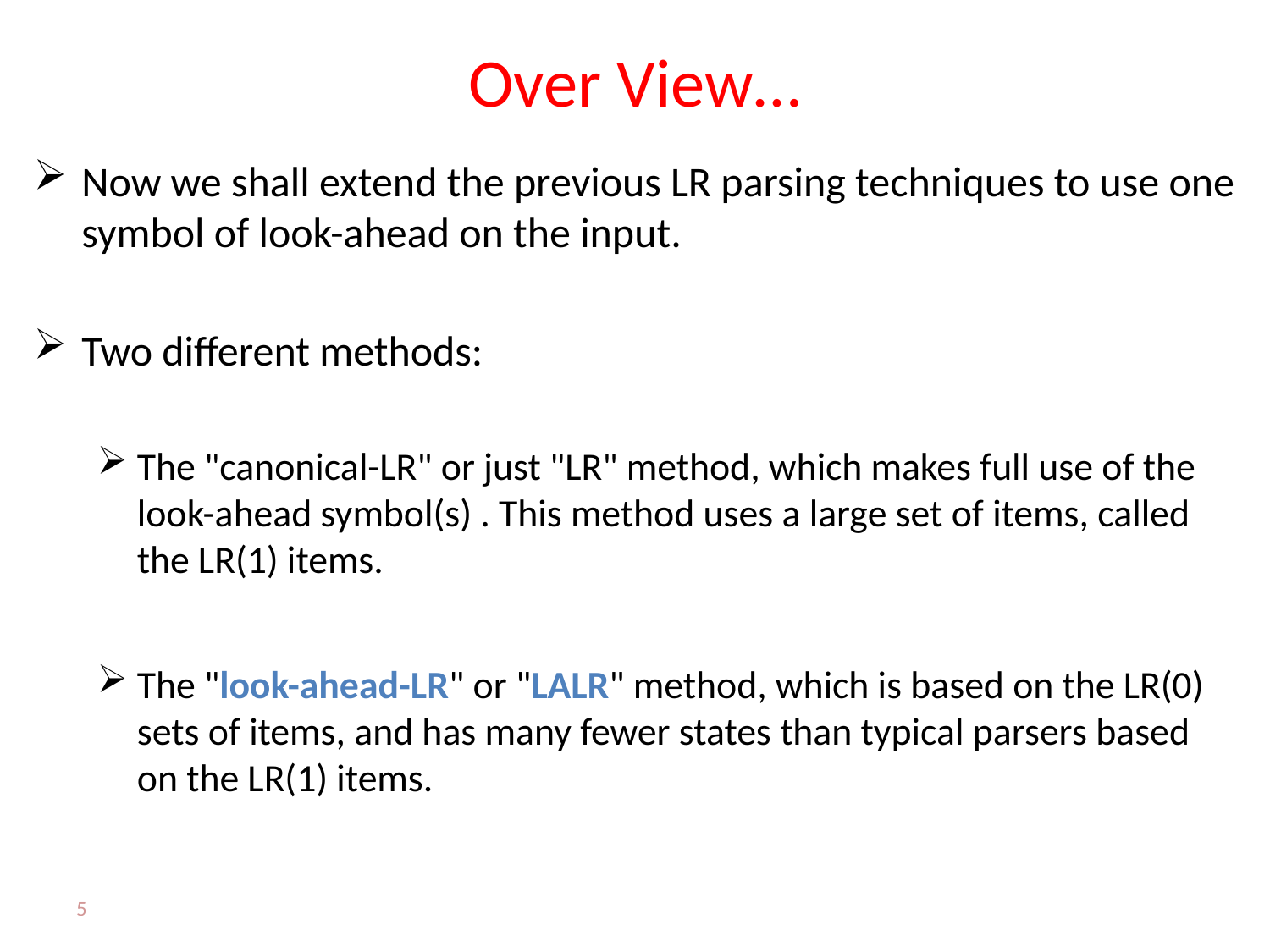

# Over View…
Now we shall extend the previous LR parsing techniques to use one symbol of look-ahead on the input.

Two different methods:

The "canonical-LR" or just "LR" method, which makes full use of the look-ahead symbol(s) . This method uses a large set of items, called the LR(1) items.

The "look-ahead-LR" or "LALR" method, which is based on the LR(0) sets of items, and has many fewer states than typical parsers based on the LR(1) items.
5